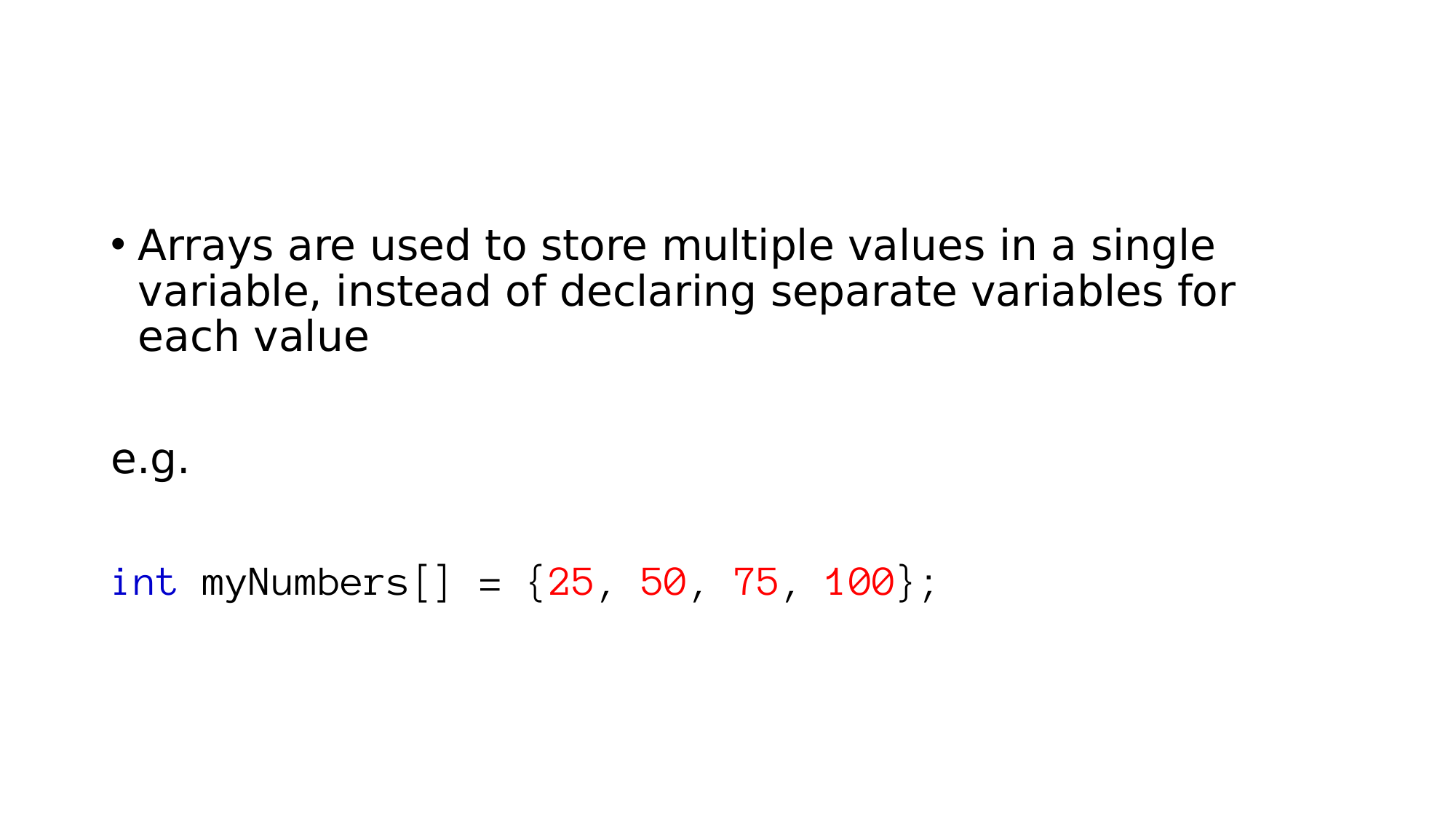

#
Arrays are used to store multiple values in a single variable, instead of declaring separate variables for each value

e.g.

int myNumbers[] = {25, 50, 75, 100};